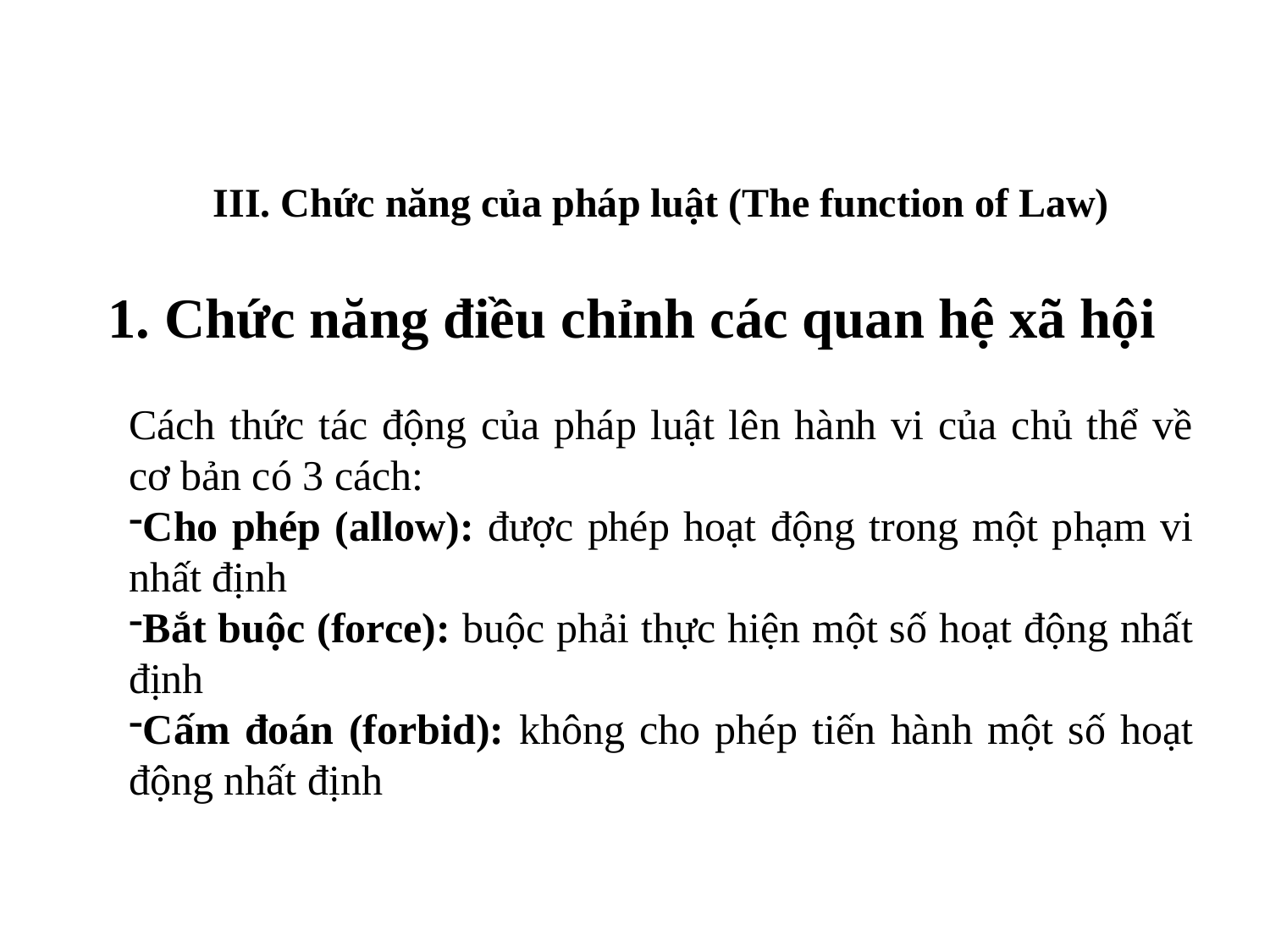

# III. Chức năng của pháp luật (The function of Law)
1. Chức năng điều chỉnh các quan hệ xã hội
Cách thức tác động của pháp luật lên hành vi của chủ thể về cơ bản có 3 cách:
Cho phép (allow): được phép hoạt động trong một phạm vi nhất định
Bắt buộc (force): buộc phải thực hiện một số hoạt động nhất định
Cấm đoán (forbid): không cho phép tiến hành một số hoạt động nhất định